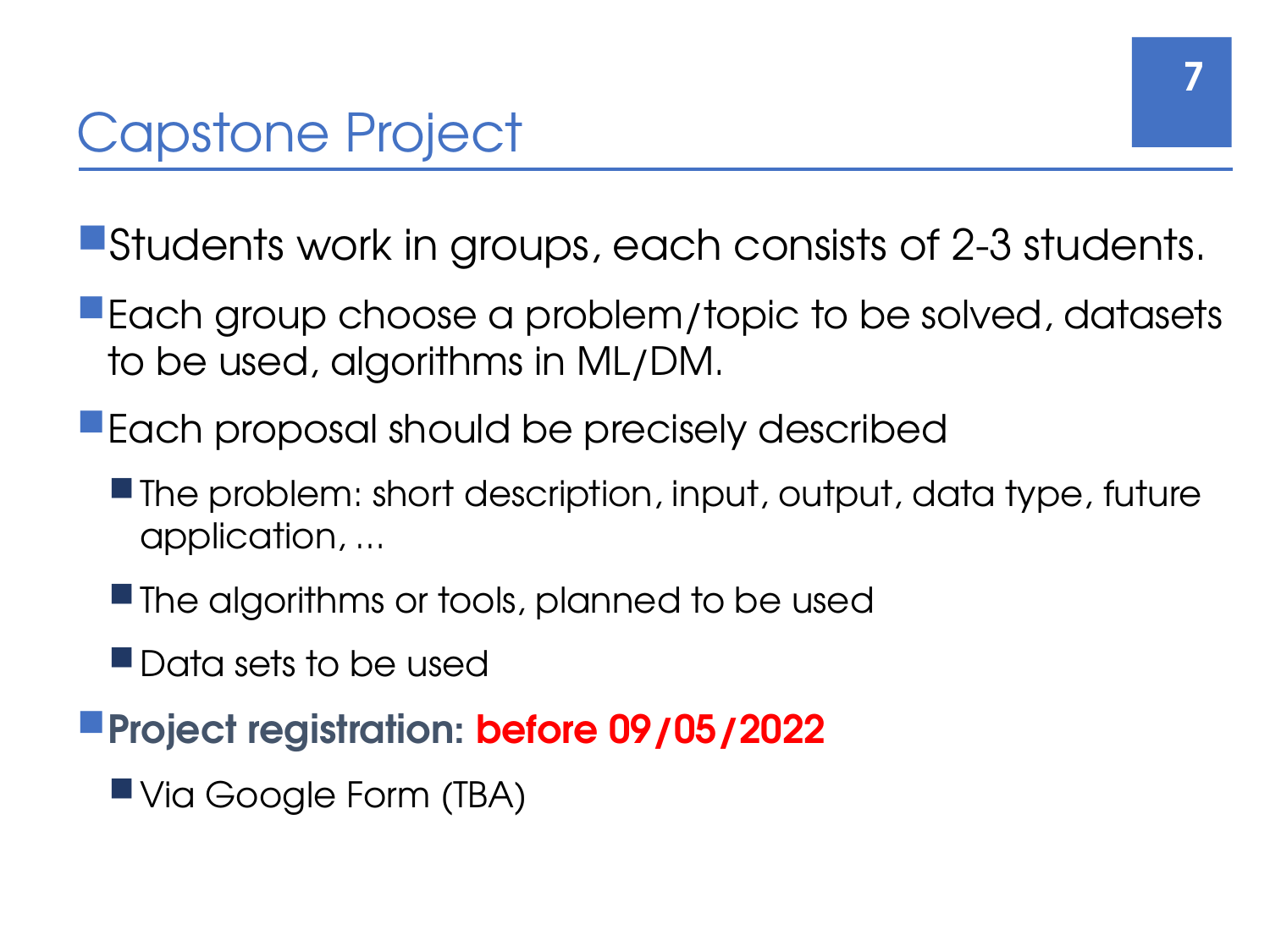

7
# Capstone Project

Students work in groups, each consists of 2-3 students.
Each group choose a problem/topic to be solved, datasets to be used, algorithms in ML/DM.
Each proposal should be precisely described
The problem: short description, input, output, data type, future application, …
The algorithms or tools, planned to be used
Data sets to be used
Project registration: before 09/05/2022
Via Google Form (TBA)